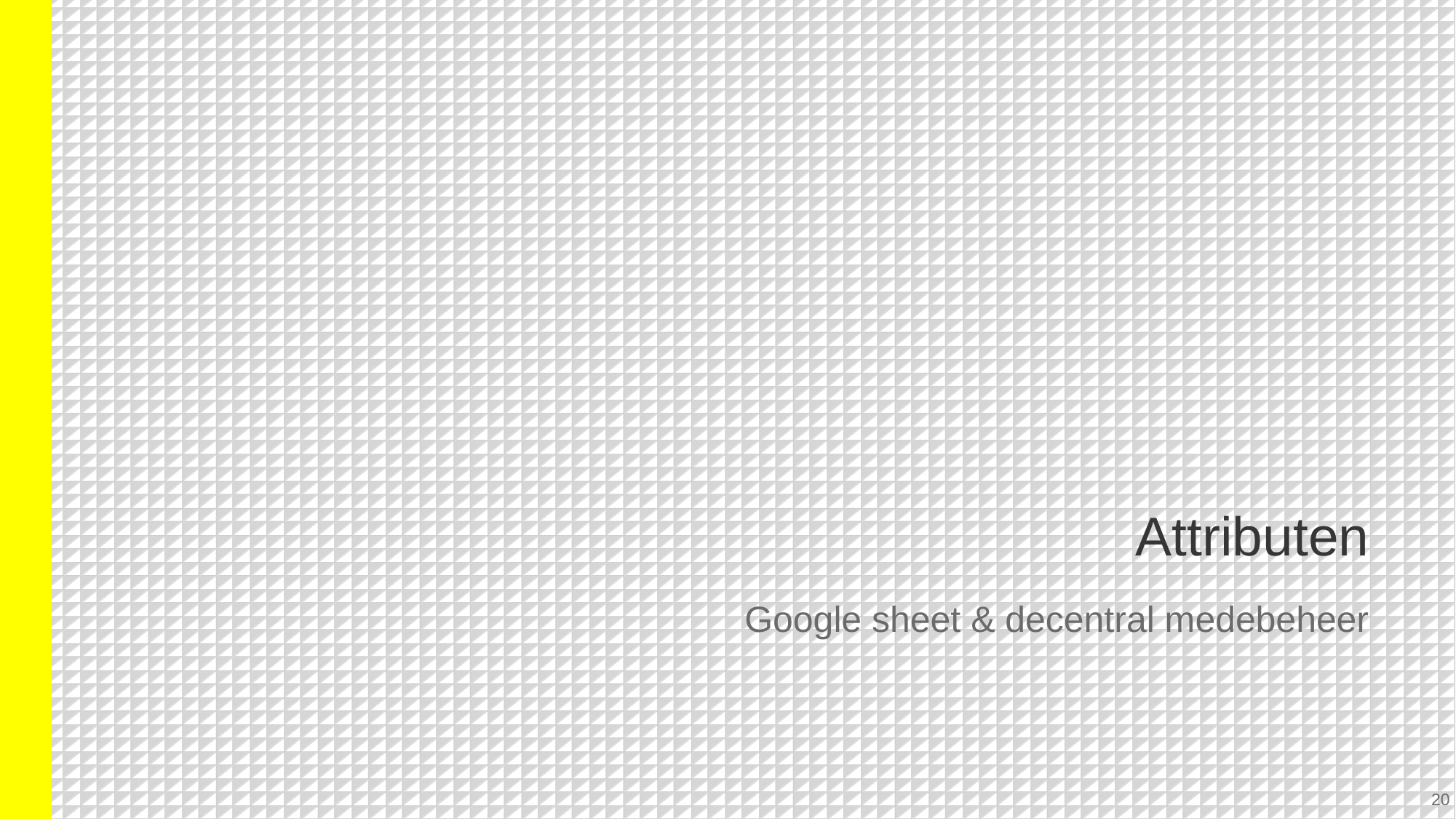

# Attributen
Google sheet & decentral medebeheer
20